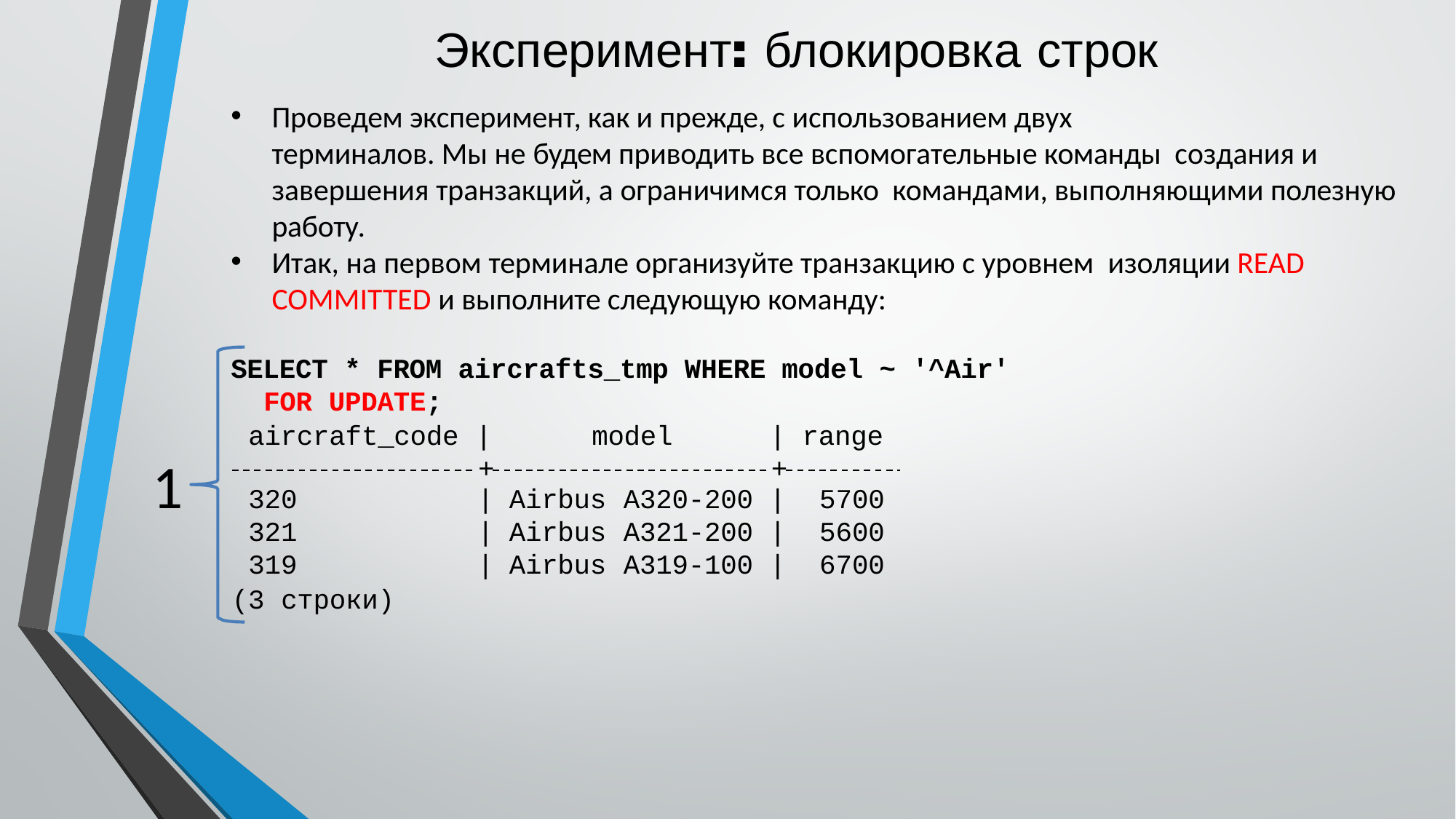

# Эксперимент: блокировка строк
Проведем эксперимент, как и прежде, с использованием двух
терминалов. Мы не будем приводить все вспомогательные команды  создания и завершения транзакций, а ограничимся только  командами, выполняющими полезную работу.
Итак, на первом терминале организуйте транзакцию с уровнем  изоляции READ COMMITTED и выполните следующую команду:

SELECT * FROM aircrafts_tmp WHERE model ~ '^Air'
FOR UPDATE;

aircraft_code |	model
| range
1
 	+	+

| 320 | | | Airbus | A320-200 | | | 5700 |
| --- | --- | --- | --- | --- | --- |
| 321 | | | Airbus | A321-200 | | | 5600 |
| 319 | | | Airbus | A319-100 | | | 6700 |
(3 строки)